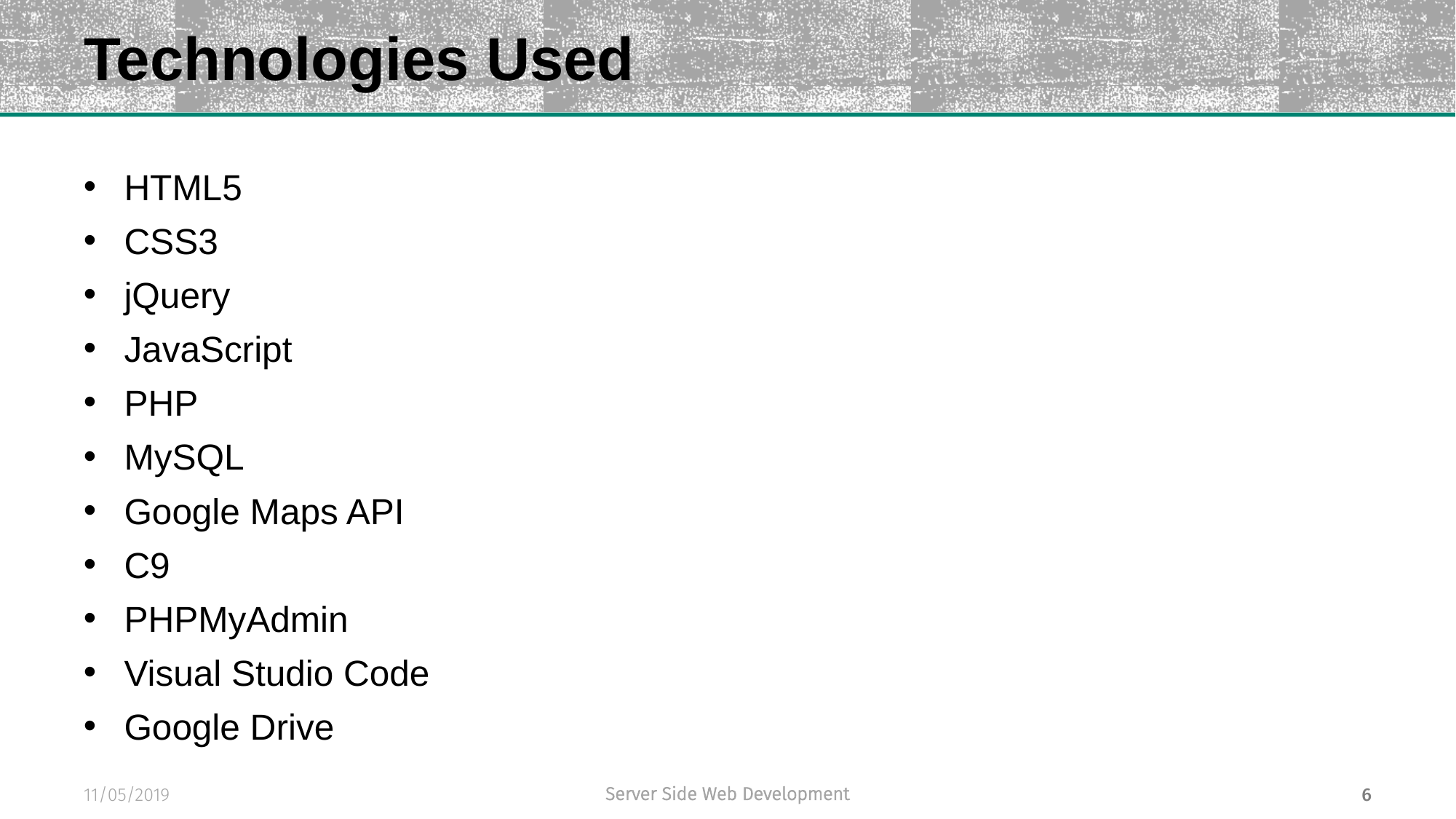

# Technologies Used
HTML5
CSS3
jQuery
JavaScript
PHP
MySQL
Google Maps API
C9
PHPMyAdmin
Visual Studio Code
Google Drive
11/05/2019
6